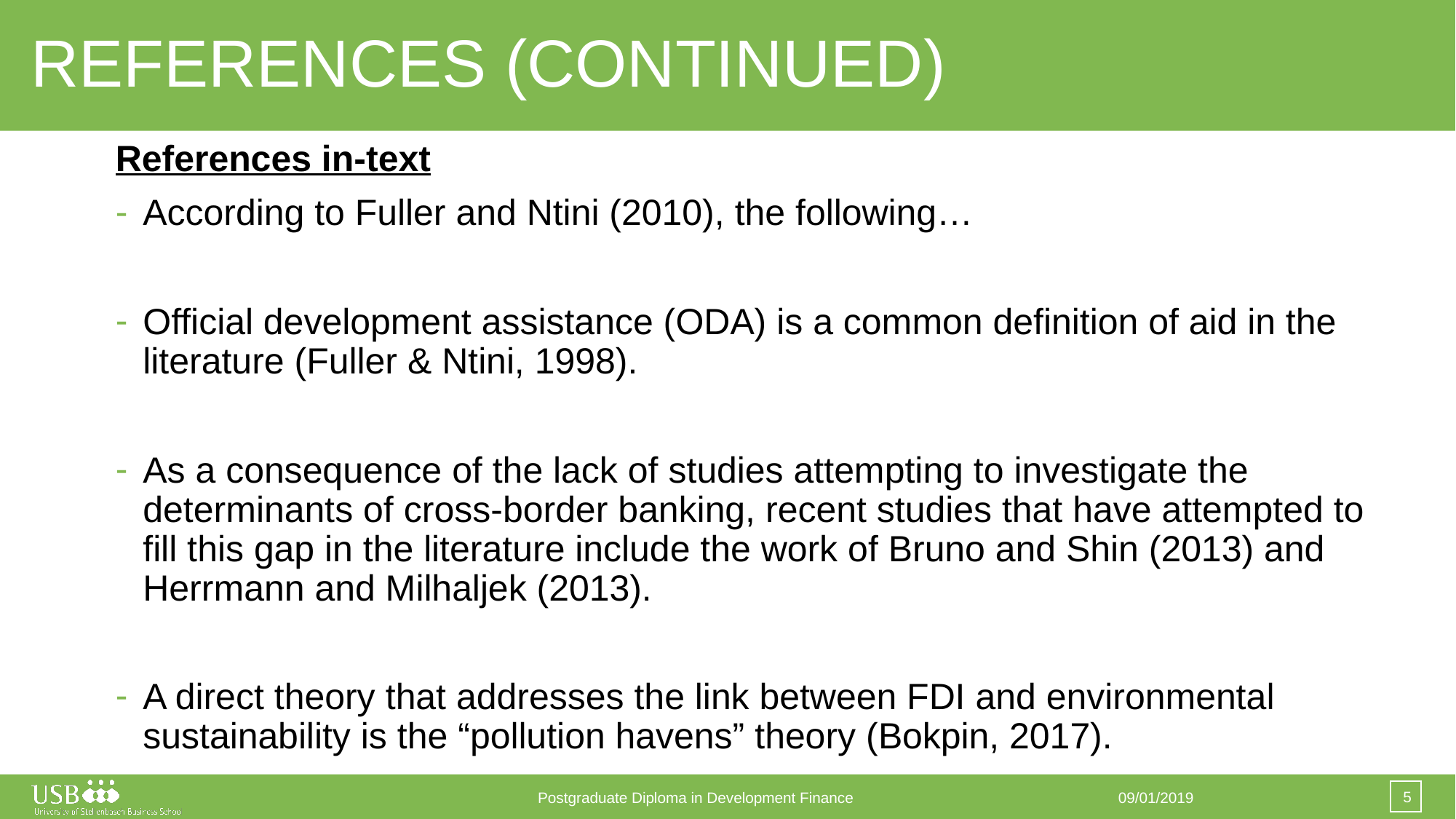

# REFERENCES (CONTINUED)
References in-text
According to Fuller and Ntini (2010), the following…

Official development assistance (ODA) is a common definition of aid in the literature (Fuller & Ntini, 1998).

As a consequence of the lack of studies attempting to investigate the determinants of cross-border banking, recent studies that have attempted to fill this gap in the literature include the work of Bruno and Shin (2013) and Herrmann and Milhaljek (2013).

A direct theory that addresses the link between FDI and environmental sustainability is the “pollution havens” theory (Bokpin, 2017).
5